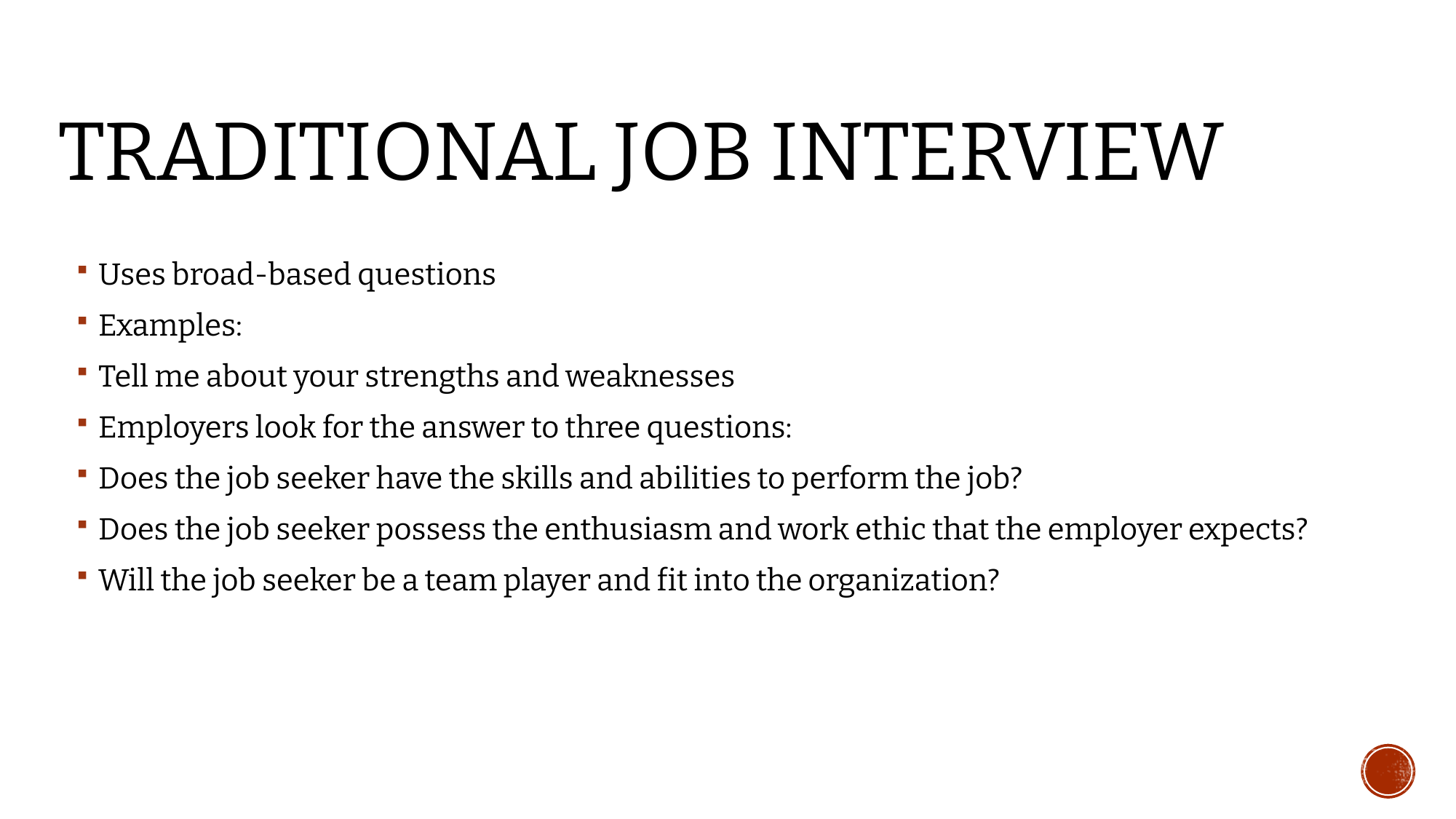

# Traditional Job interview
Uses broad-based questions
Examples:
Tell me about your strengths and weaknesses
Employers look for the answer to three questions:
Does the job seeker have the skills and abilities to perform the job?
Does the job seeker possess the enthusiasm and work ethic that the employer expects?
Will the job seeker be a team player and fit into the organization?